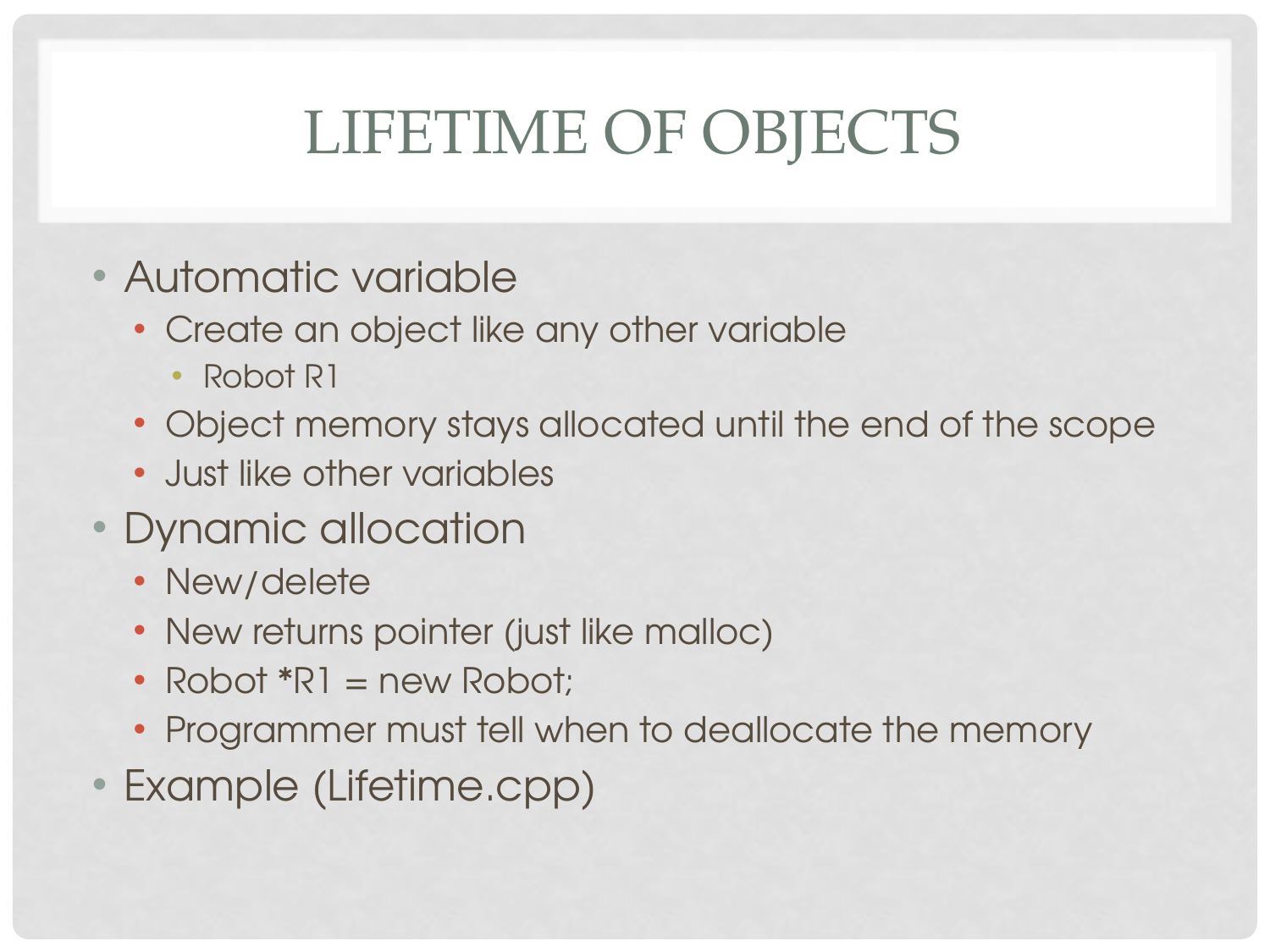

# Lifetime of objects
Automatic variable
Create an object like any other variable
Robot R1
Object memory stays allocated until the end of the scope
Just like other variables
Dynamic allocation
New/delete
New returns pointer (just like malloc)
Robot *R1 = new Robot;
Programmer must tell when to deallocate the memory
Example (Lifetime.cpp)